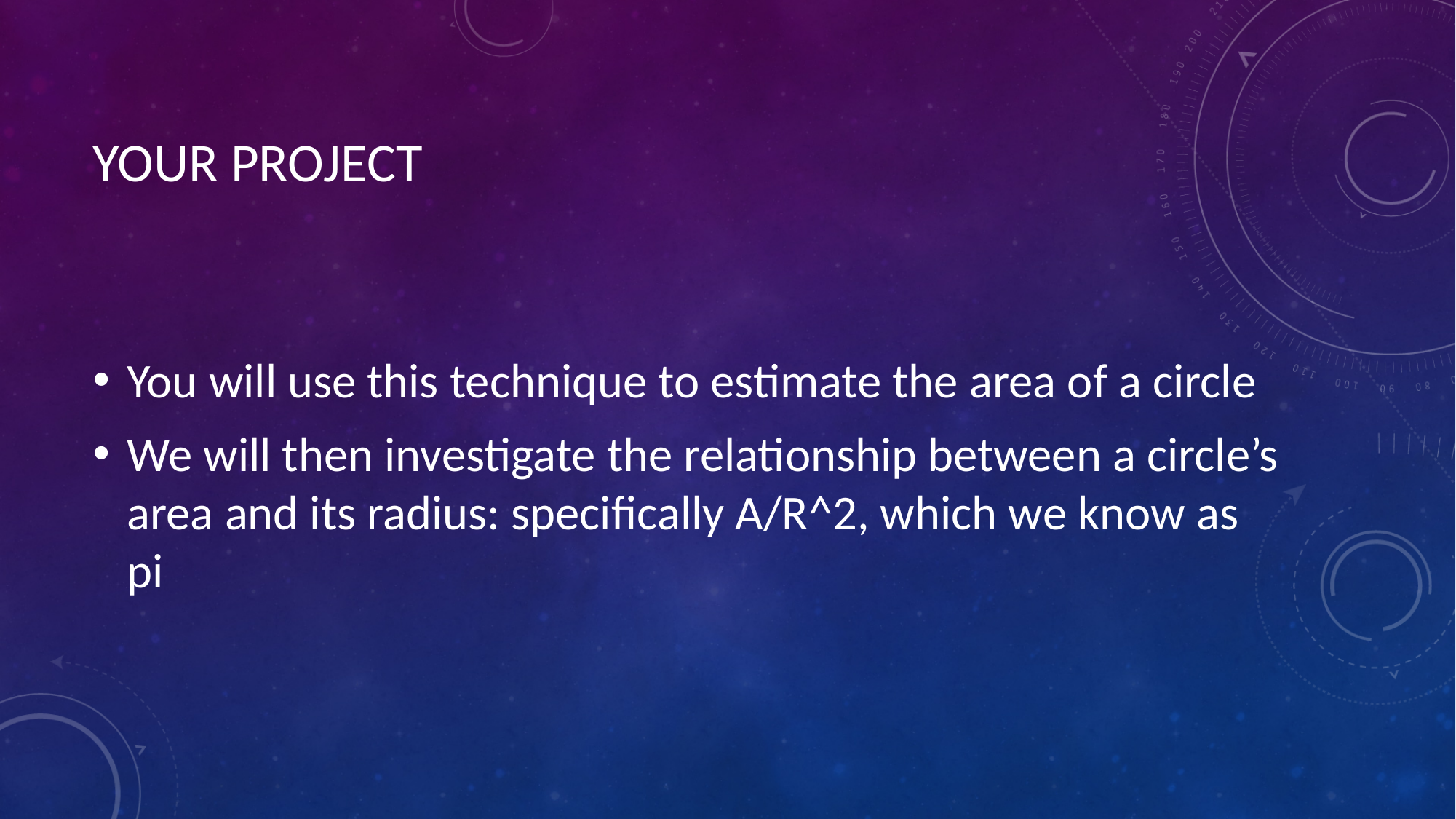

# Your project
You will use this technique to estimate the area of a circle
We will then investigate the relationship between a circle’s area and its radius: specifically A/R^2, which we know as pi